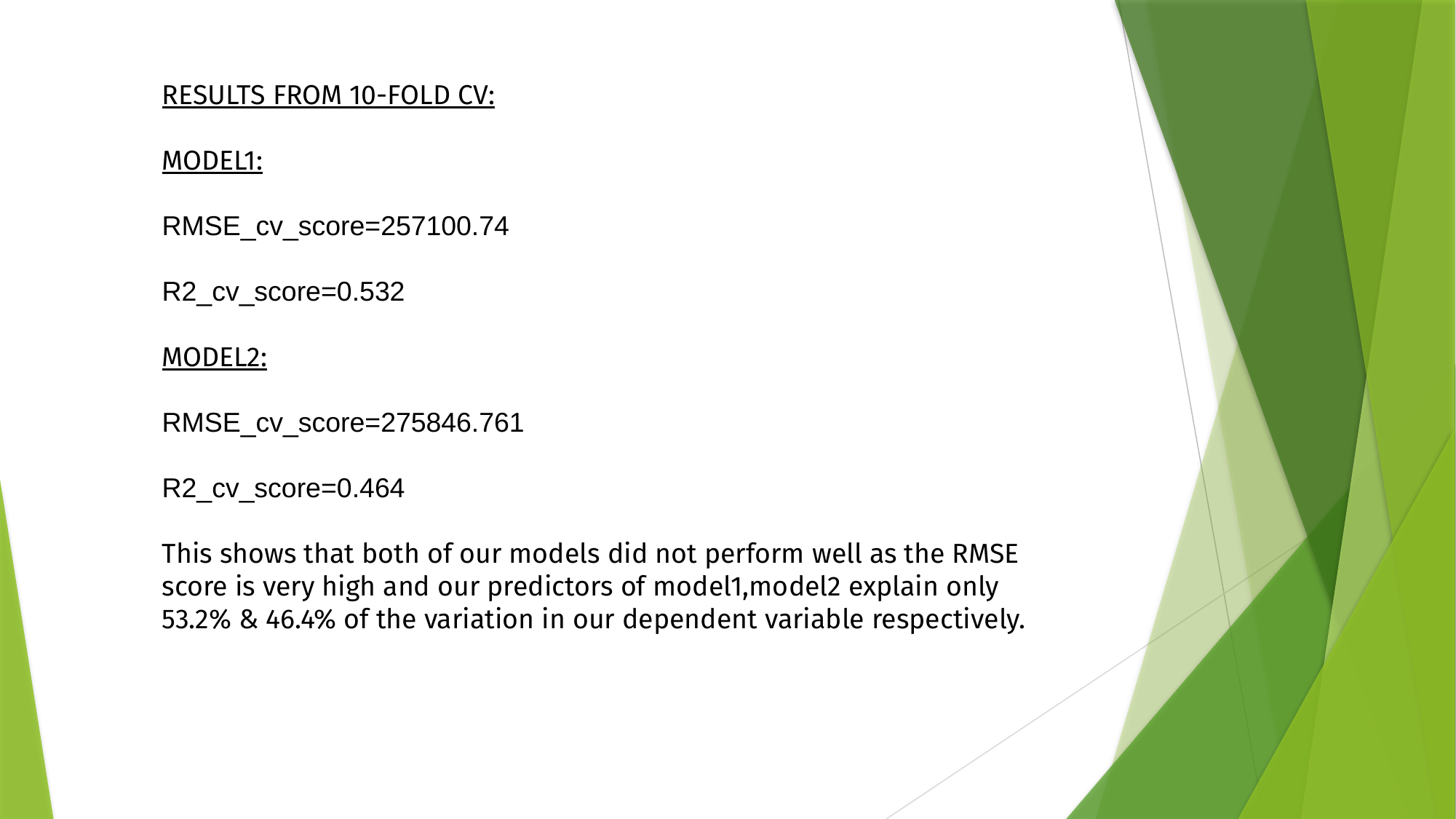

RESULTS FROM 10-FOLD CV:

MODEL1:

RMSE_cv_score=257100.74

R2_cv_score=0.532

MODEL2:

RMSE_cv_score=275846.761

R2_cv_score=0.464

This shows that both of our models did not perform well as the RMSE score is very high and our predictors of model1,model2 explain only 53.2% & 46.4% of the variation in our dependent variable respectively.